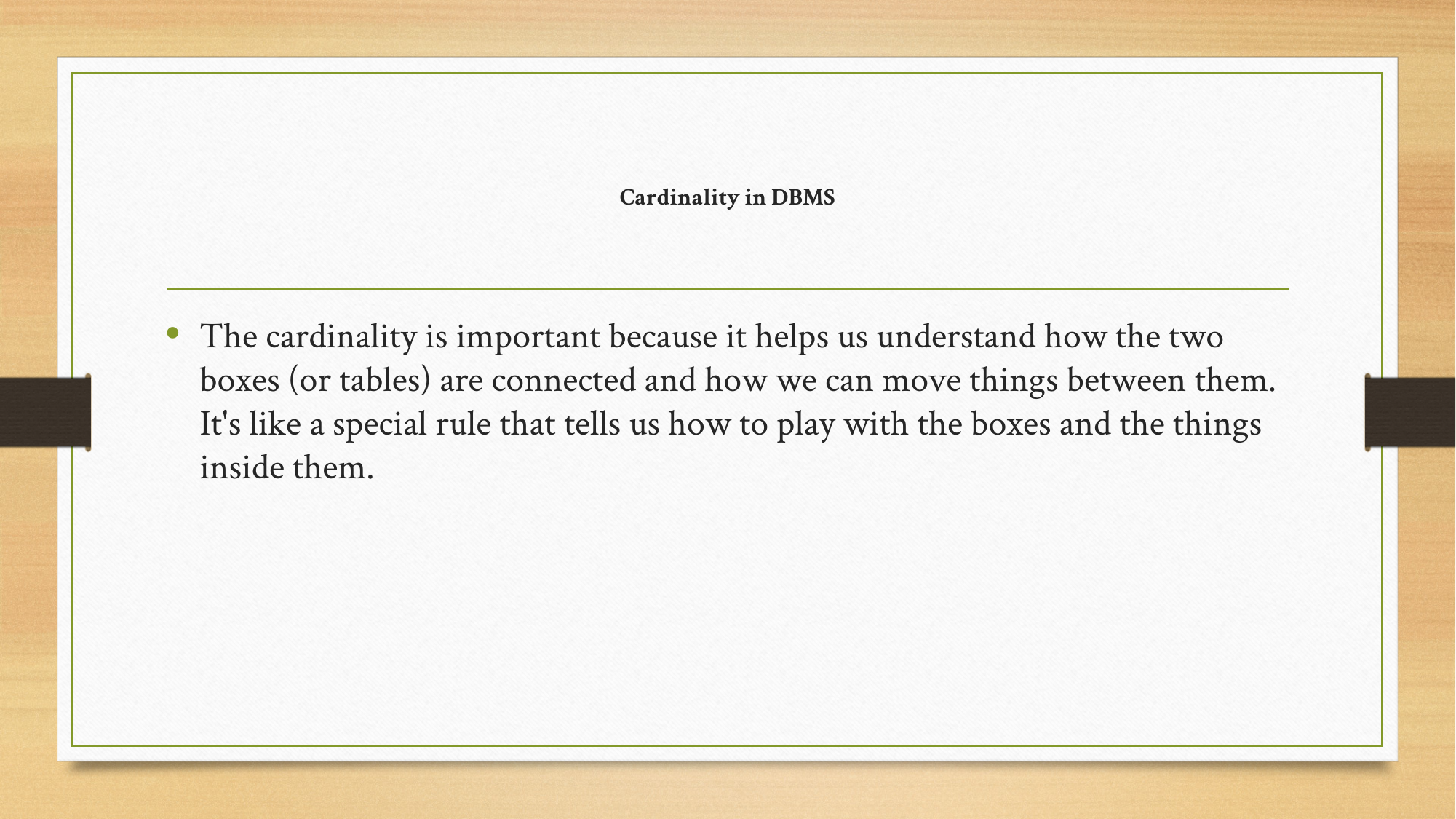

# Cardinality in DBMS
The cardinality is important because it helps us understand how the two boxes (or tables) are connected and how we can move things between them. It's like a special rule that tells us how to play with the boxes and the things inside them.